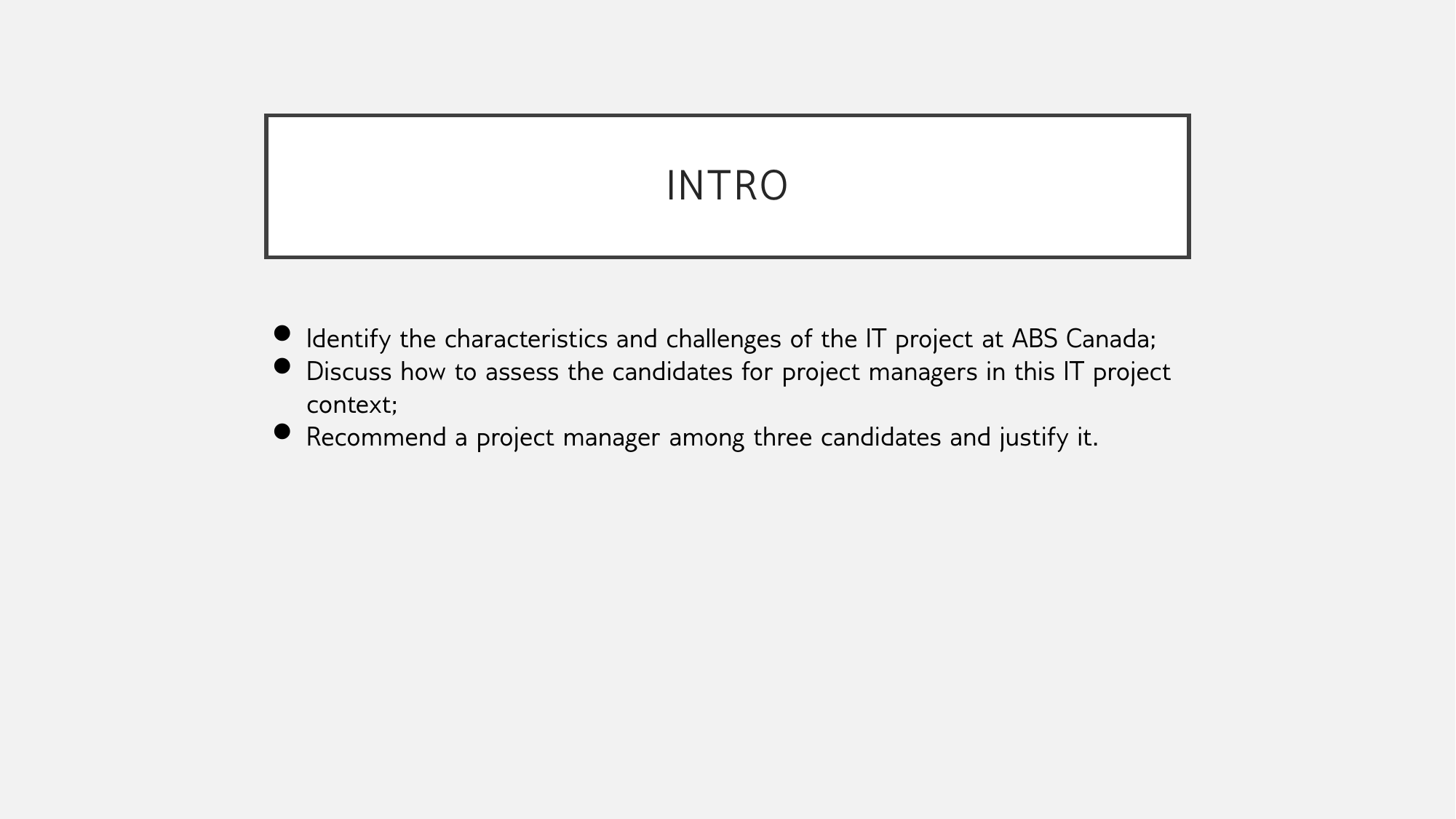

# INTRO
Identify the characteristics and challenges of the IT project at ABS Canada;
Discuss how to assess the candidates for project managers in this IT project context;
Recommend a project manager among three candidates and justify it.